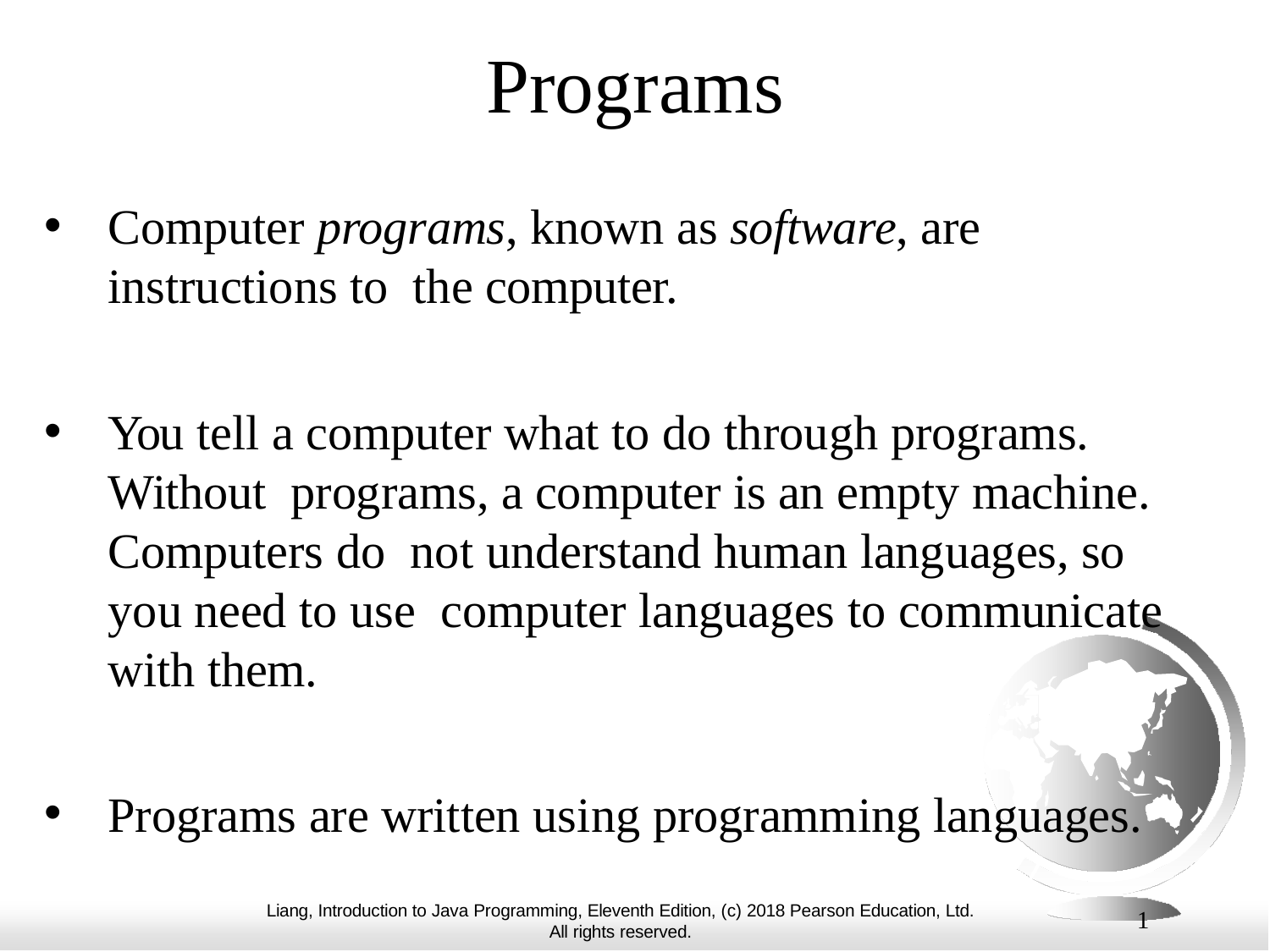

# Programs
Computer programs, known as software, are instructions to  the computer.

You tell a computer what to do through programs. Without  programs, a computer is an empty machine. Computers do  not understand human languages, so you need to use  computer languages to communicate with them.

Programs are written using programming languages.
Liang, Introduction to Java Programming, Eleventh Edition, (c) 2018 Pearson Education, Ltd.
All rights reserved.
1